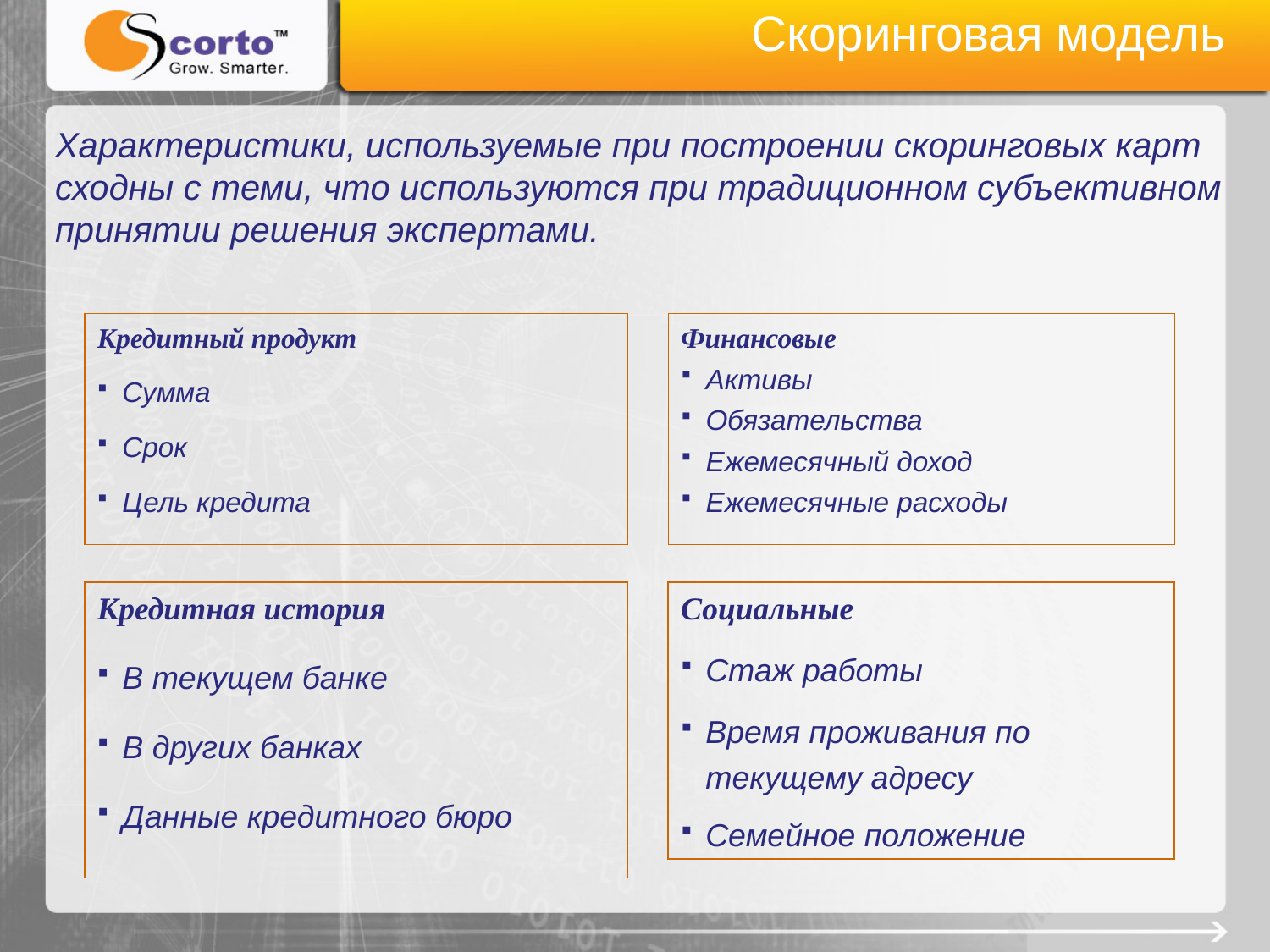

# Скоринговая модель
Характеристики, используемые при построении скоринговых карт сходны с теми, что используются при традиционном субъективном принятии решения экспертами.
Кредитный продукт
Сумма
Срок
Цель кредита
Финансовые
Активы
Обязательства
Ежемесячный доход
Ежемесячные расходы
Кредитная история
В текущем банке
В других банках
Данные кредитного бюро
Социальные
Стаж работы
Время проживания по  текущему адресу
Семейное положение